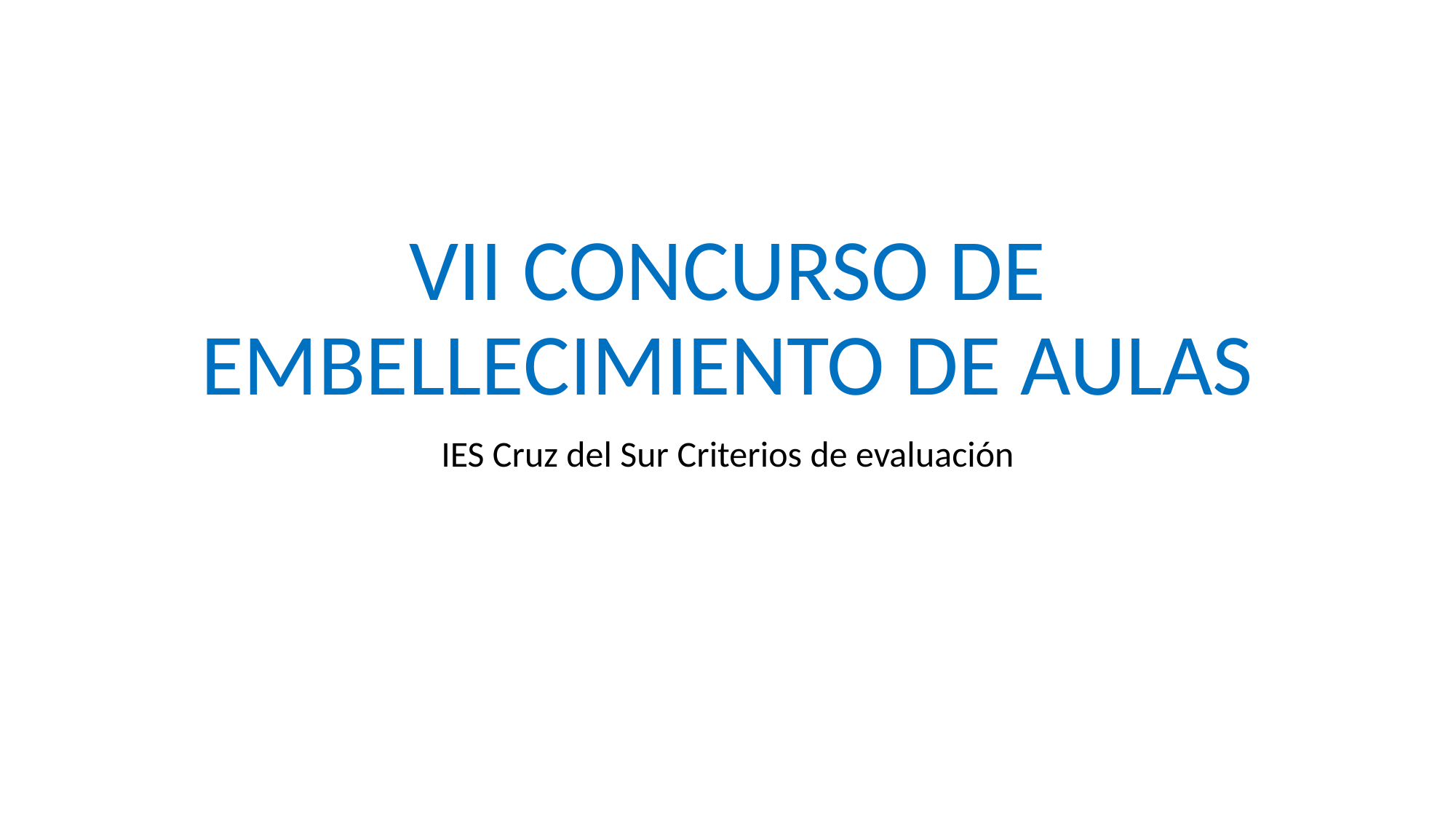

# VII CONCURSO DE EMBELLECIMIENTO DE AULAS
IES Cruz del Sur Criterios de evaluación